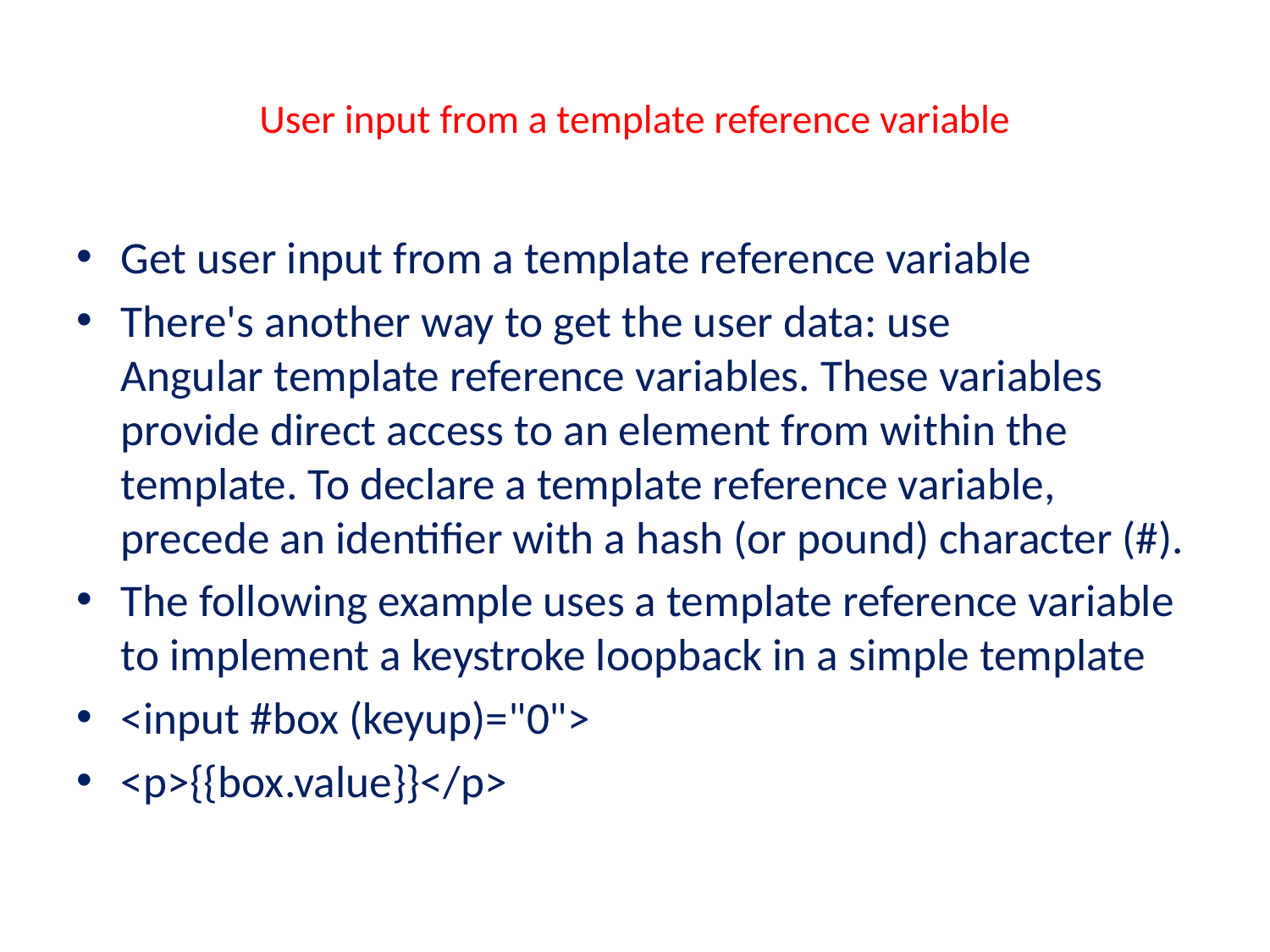

# User input from a template reference variable
Get user input from a template reference variable
There's another way to get the user data: use Angular template reference variables. These variables provide direct access to an element from within the template. To declare a template reference variable, precede an identifier with a hash (or pound) character (#).
The following example uses a template reference variable to implement a keystroke loopback in a simple template
<input #box (keyup)="0">
<p>{{box.value}}</p>